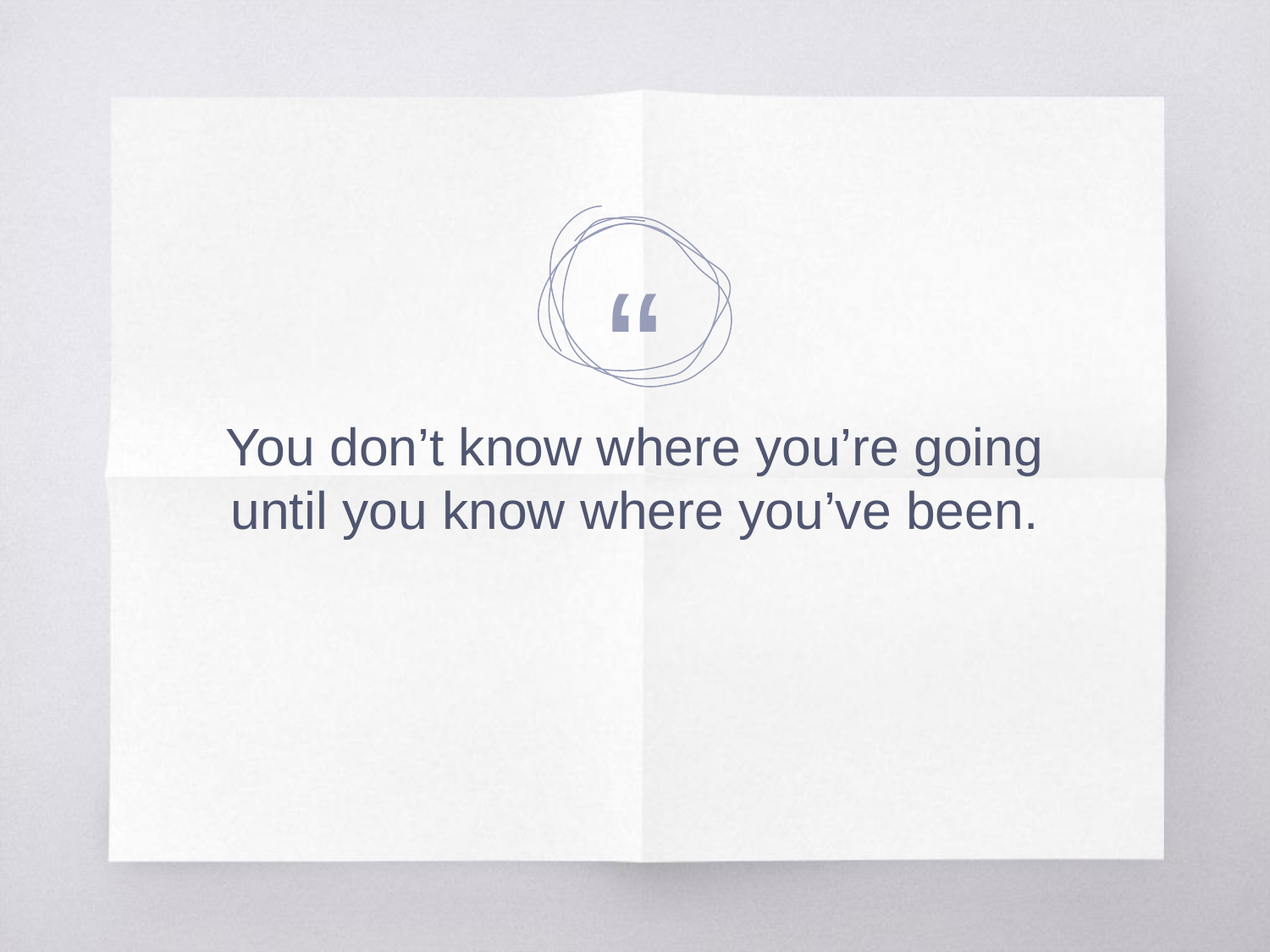

You don’t know where you’re going until you know where you’ve been.